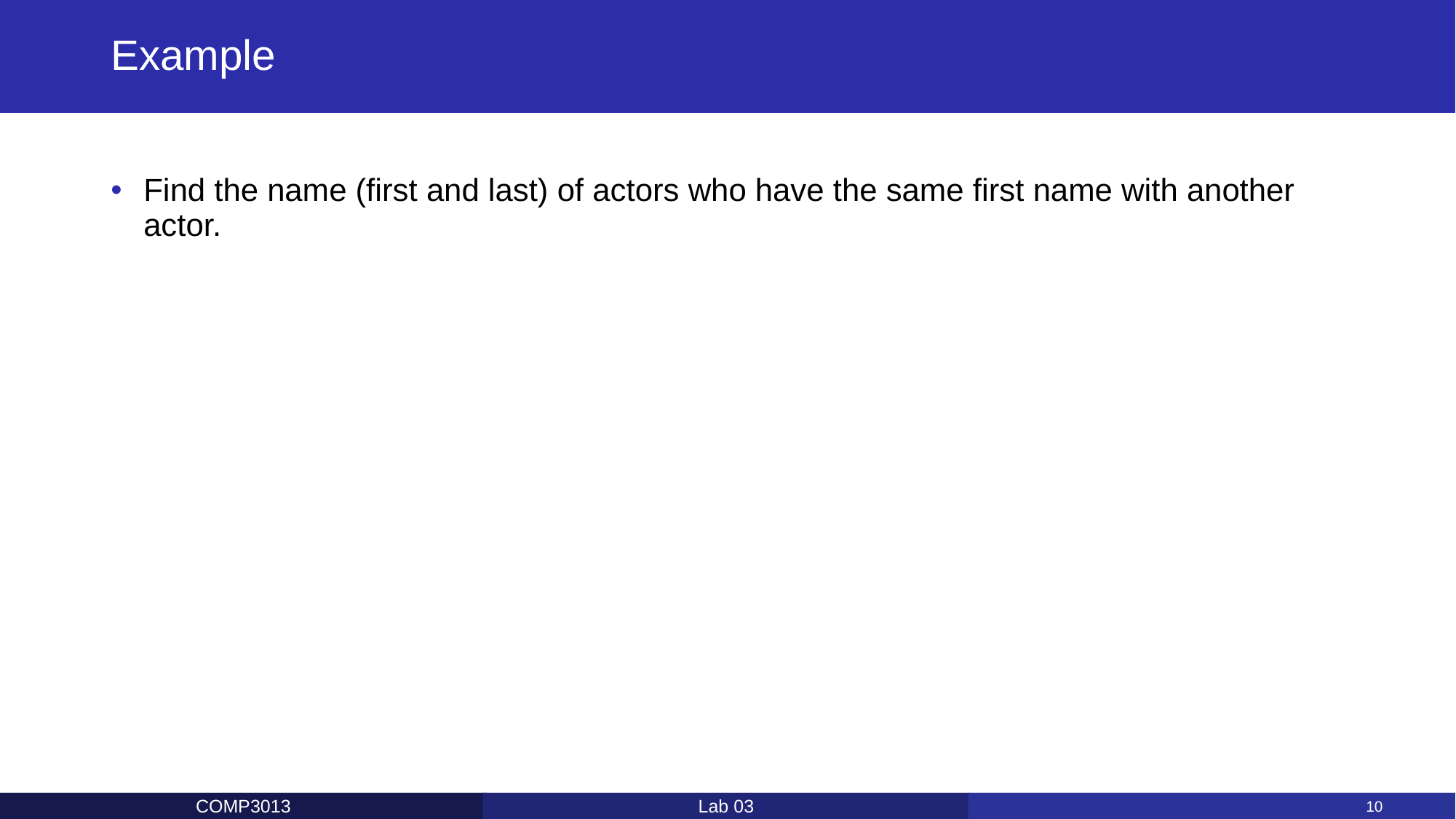

# Example
Find the name (first and last) of actors who have the same first name with another actor.